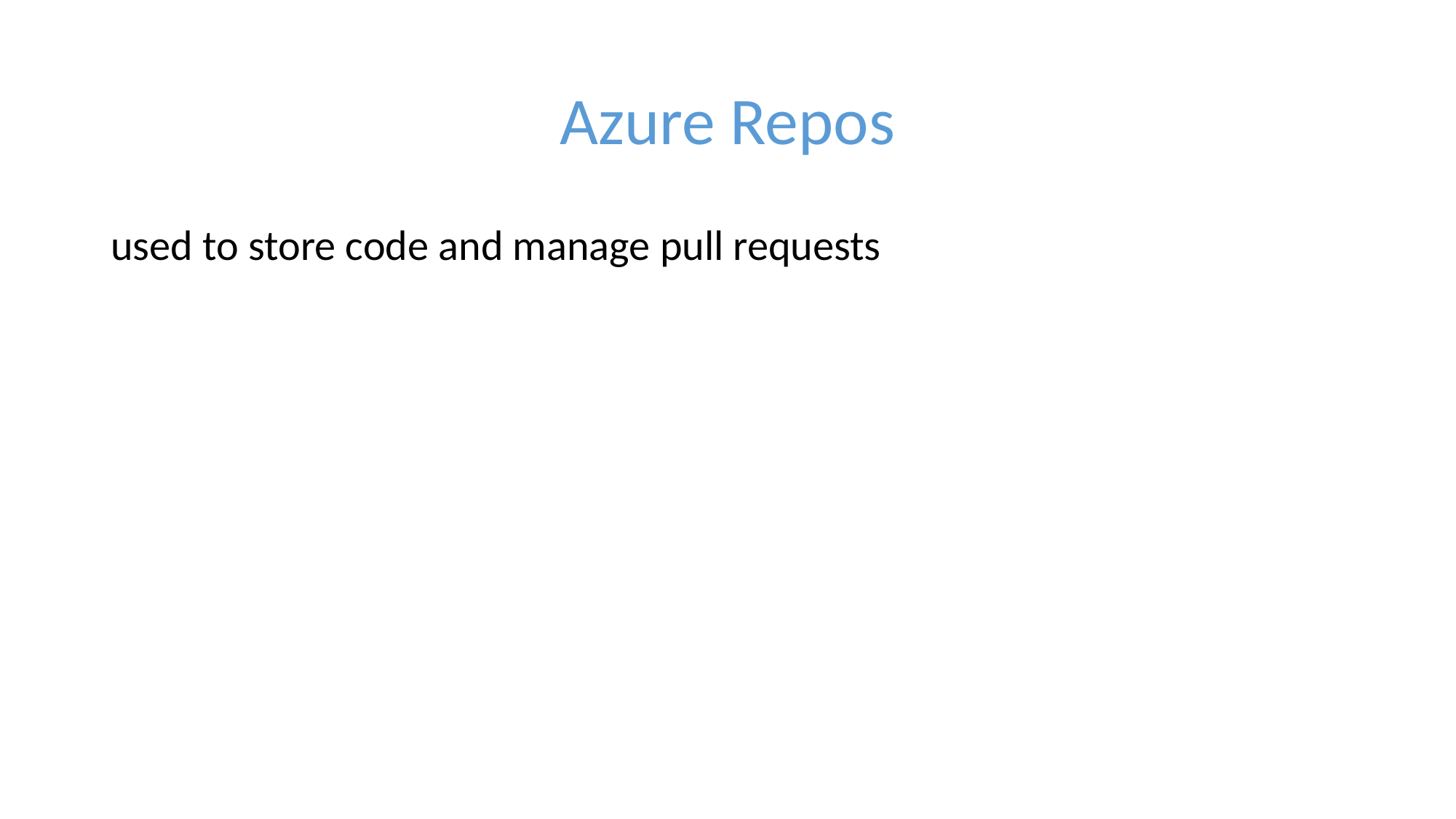

# Azure Repos
used to store code and manage pull requests